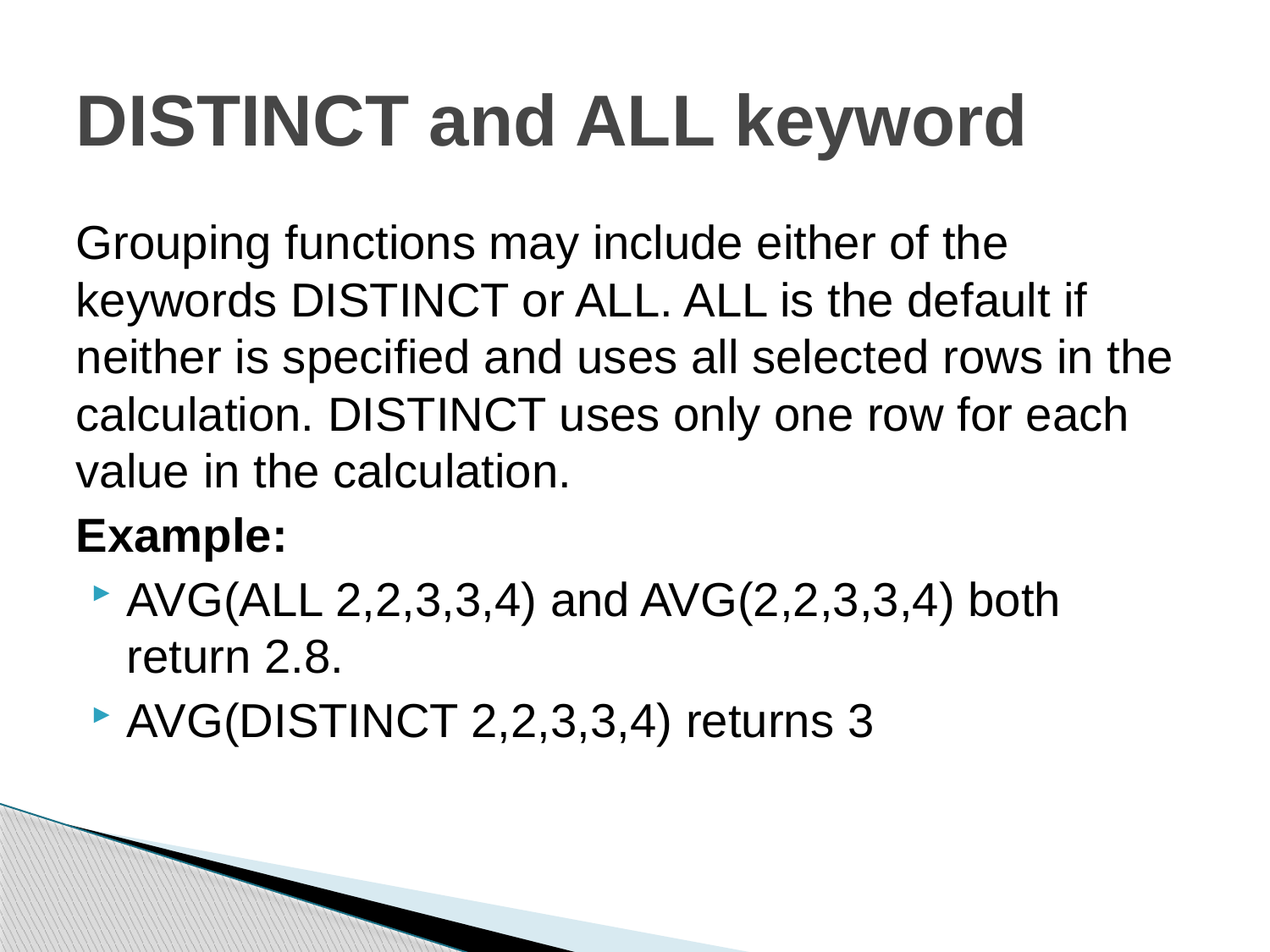

# DISTINCT and ALL keyword
Grouping functions may include either of the keywords DISTINCT or ALL. ALL is the default if neither is specified and uses all selected rows in the calculation. DISTINCT uses only one row for each value in the calculation.
Example:
AVG(ALL 2,2,3,3,4) and AVG(2,2,3,3,4) both return 2.8.
AVG(DISTINCT 2,2,3,3,4) returns 3